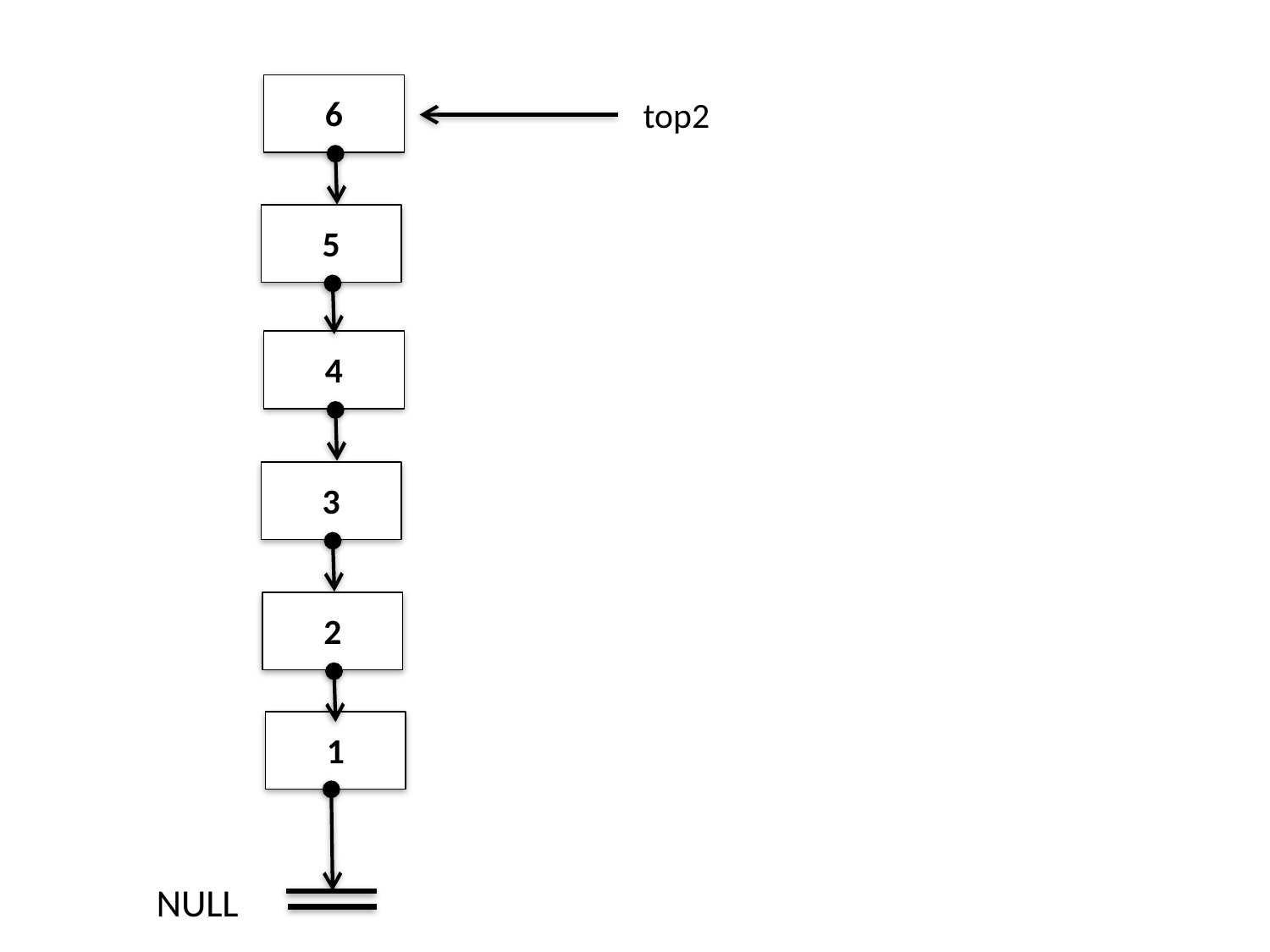

6
top2

5

4

3

2

1
NULL